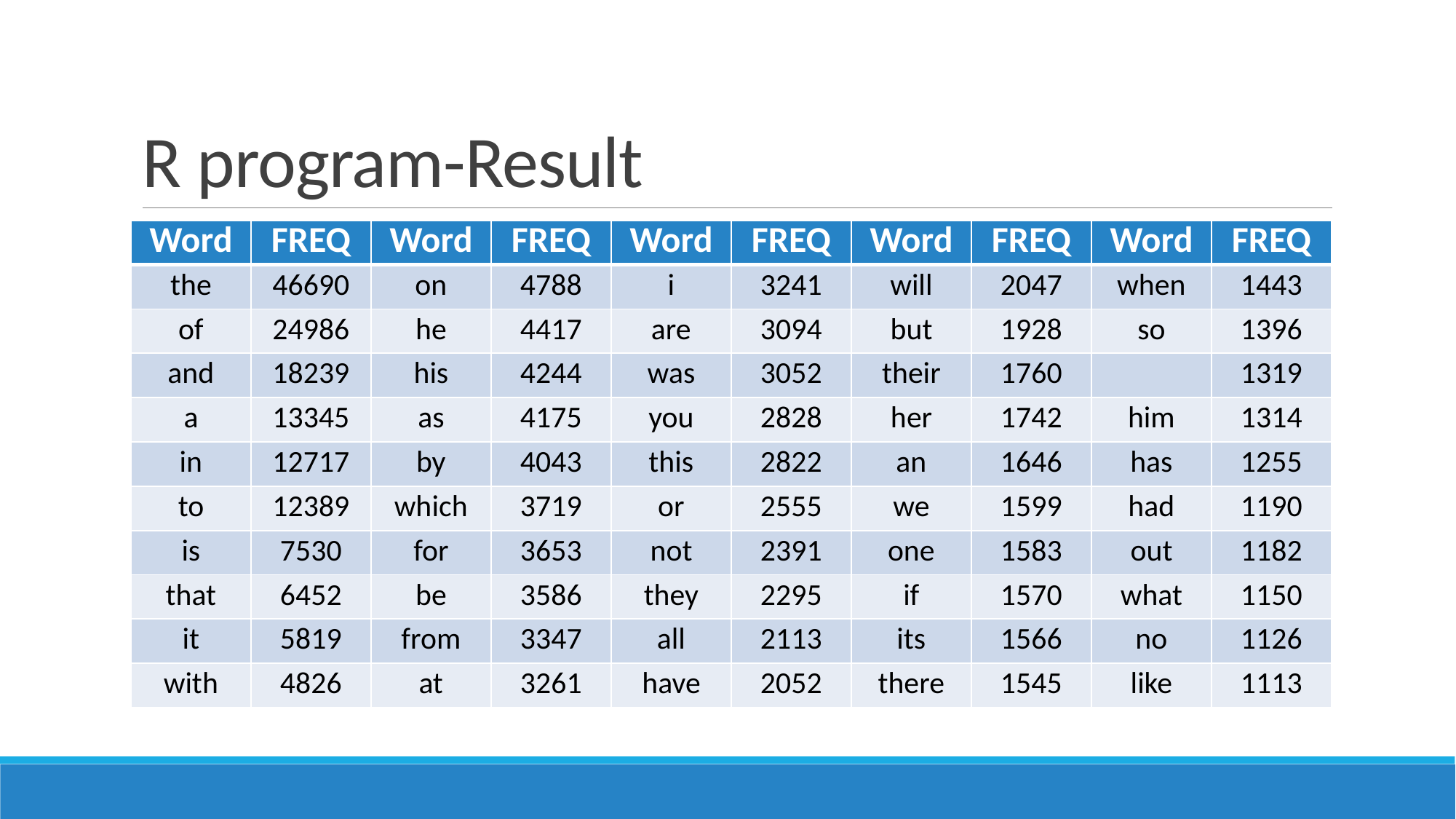

# R program-Result
| Word | FREQ | Word | FREQ | Word | FREQ | Word | FREQ | Word | FREQ |
| --- | --- | --- | --- | --- | --- | --- | --- | --- | --- |
| the | 46690 | on | 4788 | i | 3241 | will | 2047 | when | 1443 |
| of | 24986 | he | 4417 | are | 3094 | but | 1928 | so | 1396 |
| and | 18239 | his | 4244 | was | 3052 | their | 1760 |  | 1319 |
| a | 13345 | as | 4175 | you | 2828 | her | 1742 | him | 1314 |
| in | 12717 | by | 4043 | this | 2822 | an | 1646 | has | 1255 |
| to | 12389 | which | 3719 | or | 2555 | we | 1599 | had | 1190 |
| is | 7530 | for | 3653 | not | 2391 | one | 1583 | out | 1182 |
| that | 6452 | be | 3586 | they | 2295 | if | 1570 | what | 1150 |
| it | 5819 | from | 3347 | all | 2113 | its | 1566 | no | 1126 |
| with | 4826 | at | 3261 | have | 2052 | there | 1545 | like | 1113 |